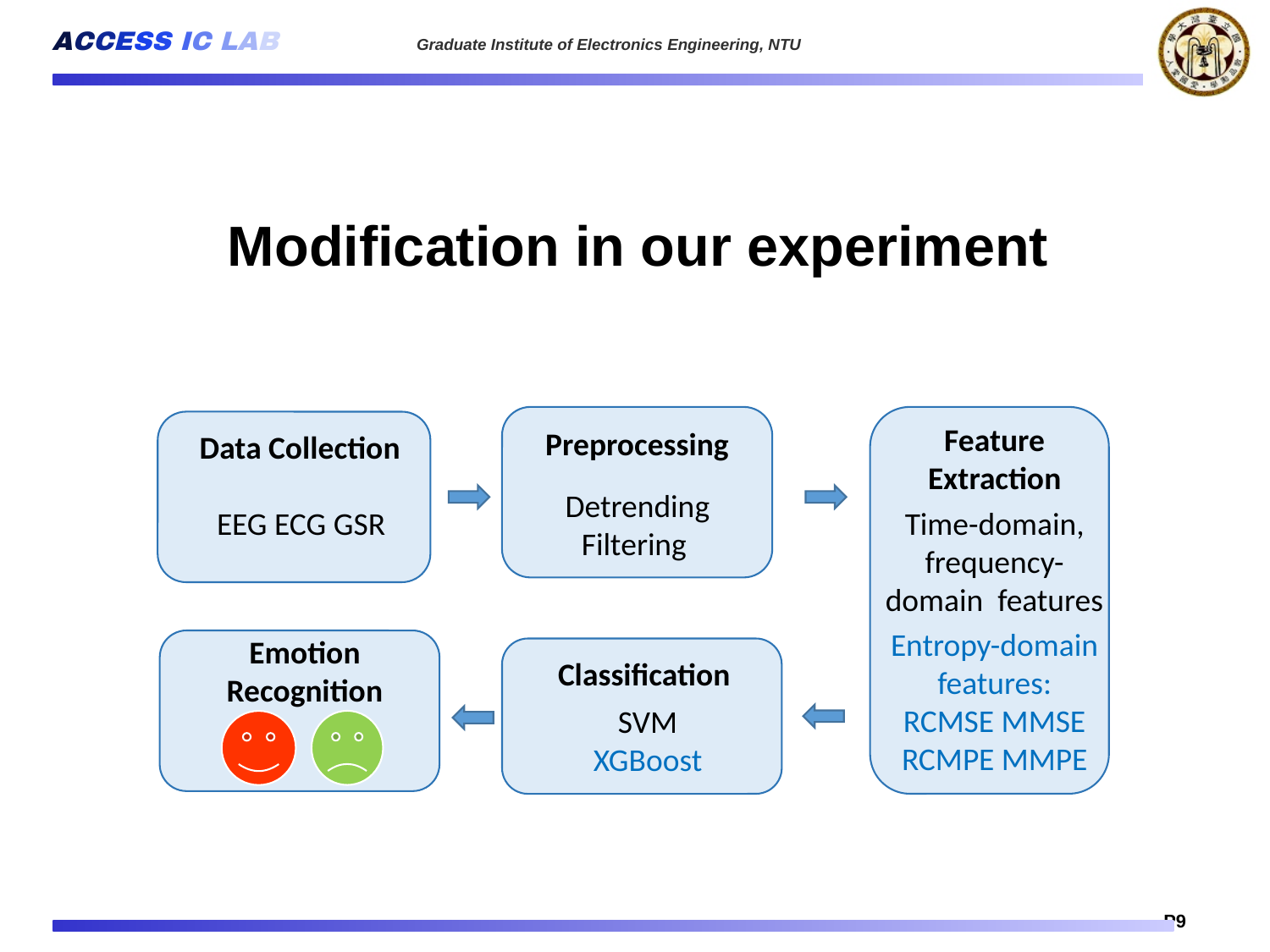

# Modification in our experiment

Feature Extraction
Preprocessing
Data Collection
Detrending
Filtering

EEG ECG GSR
Time-domain, frequency- domain  features
Entropy-domain features:
RCMSE MMSE
RCMPE MMPE
Emotion Recognition

Classification
SVM
XGBoost